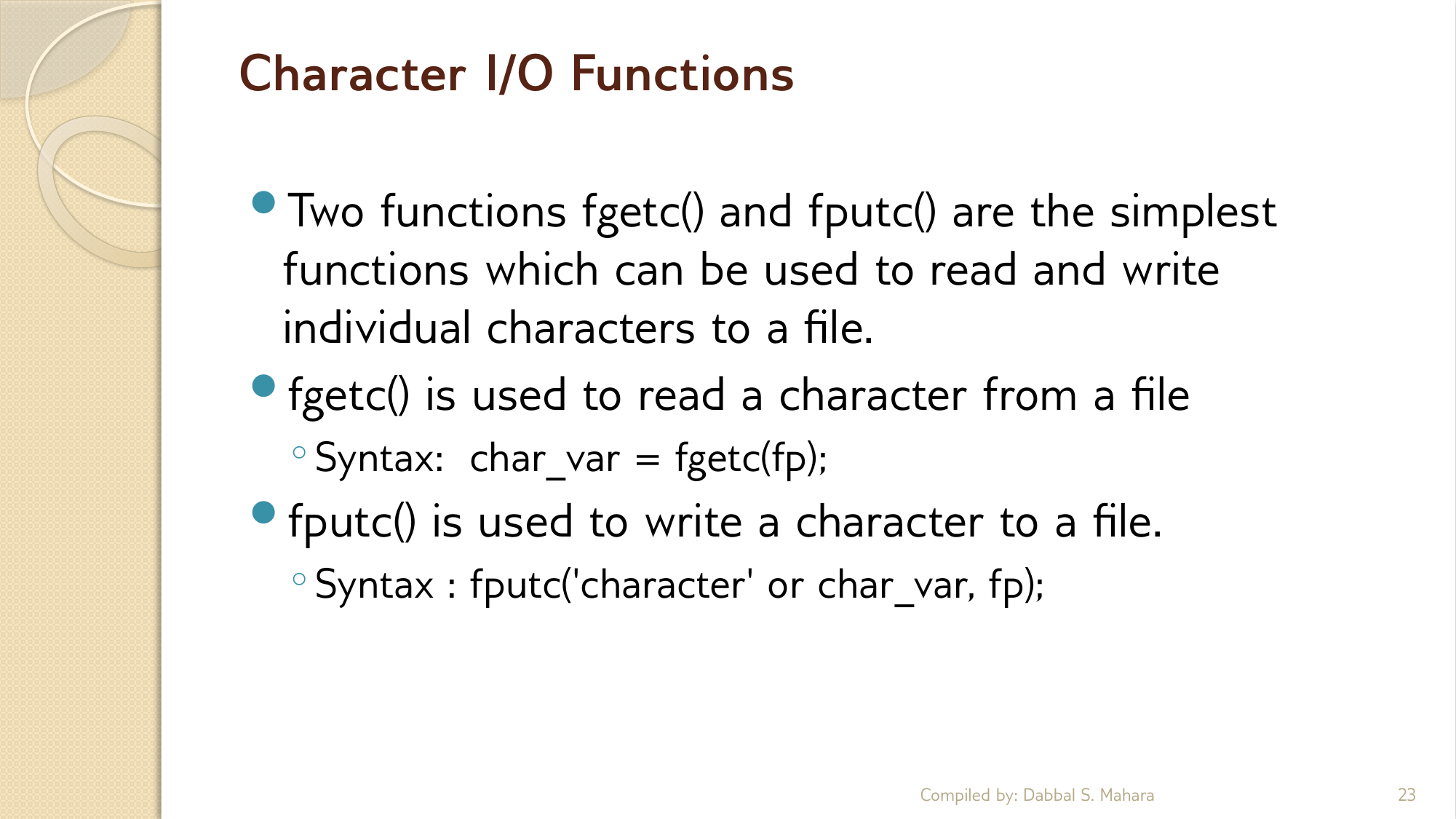

# Character I/O Functions
Two functions fgetc() and fputc() are the simplest functions which can be used to read and write individual characters to a file.
fgetc() is used to read a character from a file
Syntax:  char_var = fgetc(fp);
fputc() is used to write a character to a file.
Syntax : fputc('character' or char_var, fp);
Compiled by: Dabbal S. Mahara
23